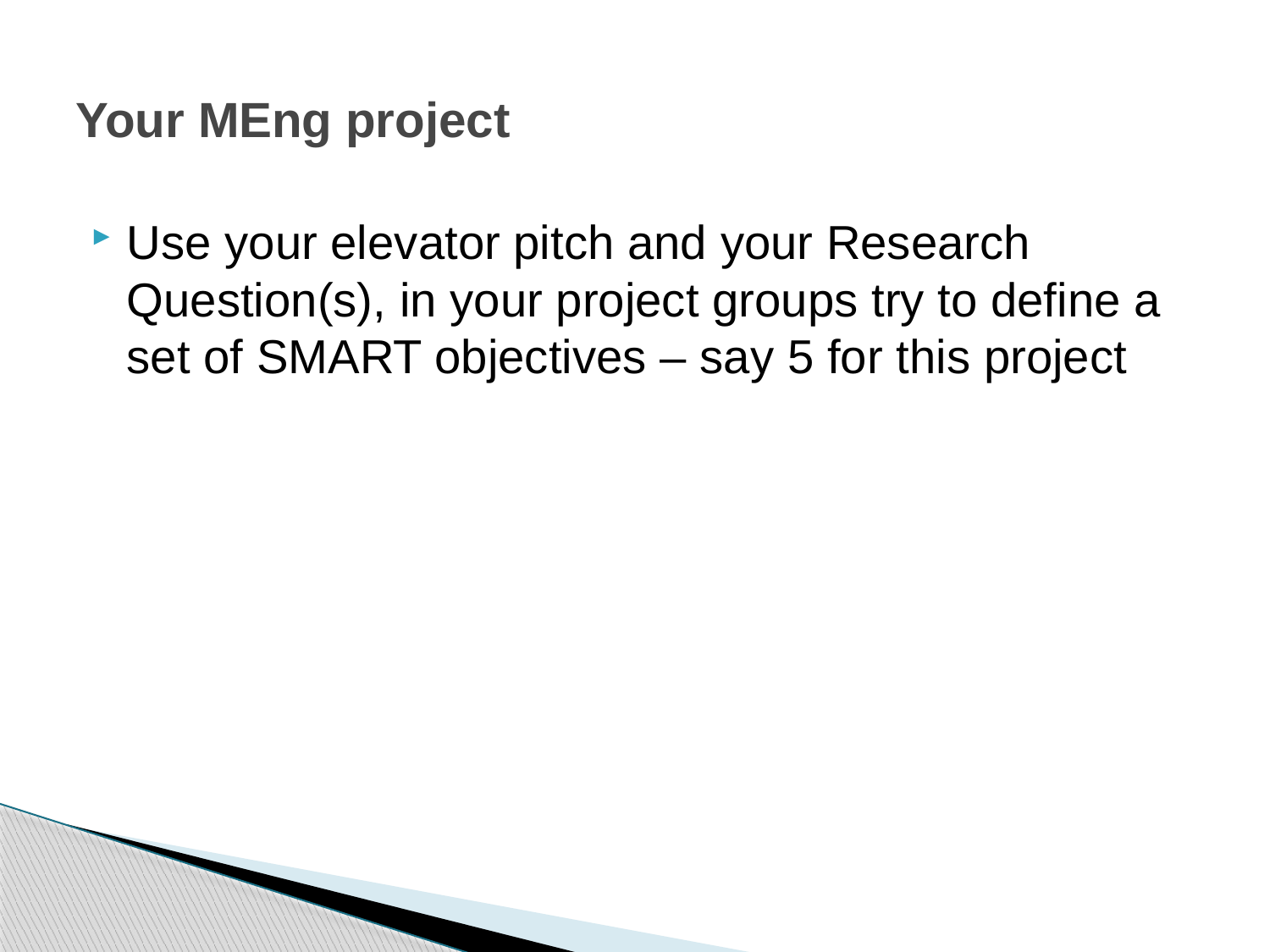

# Your MEng project
Use your elevator pitch and your Research Question(s), in your project groups try to define a set of SMART objectives – say 5 for this project